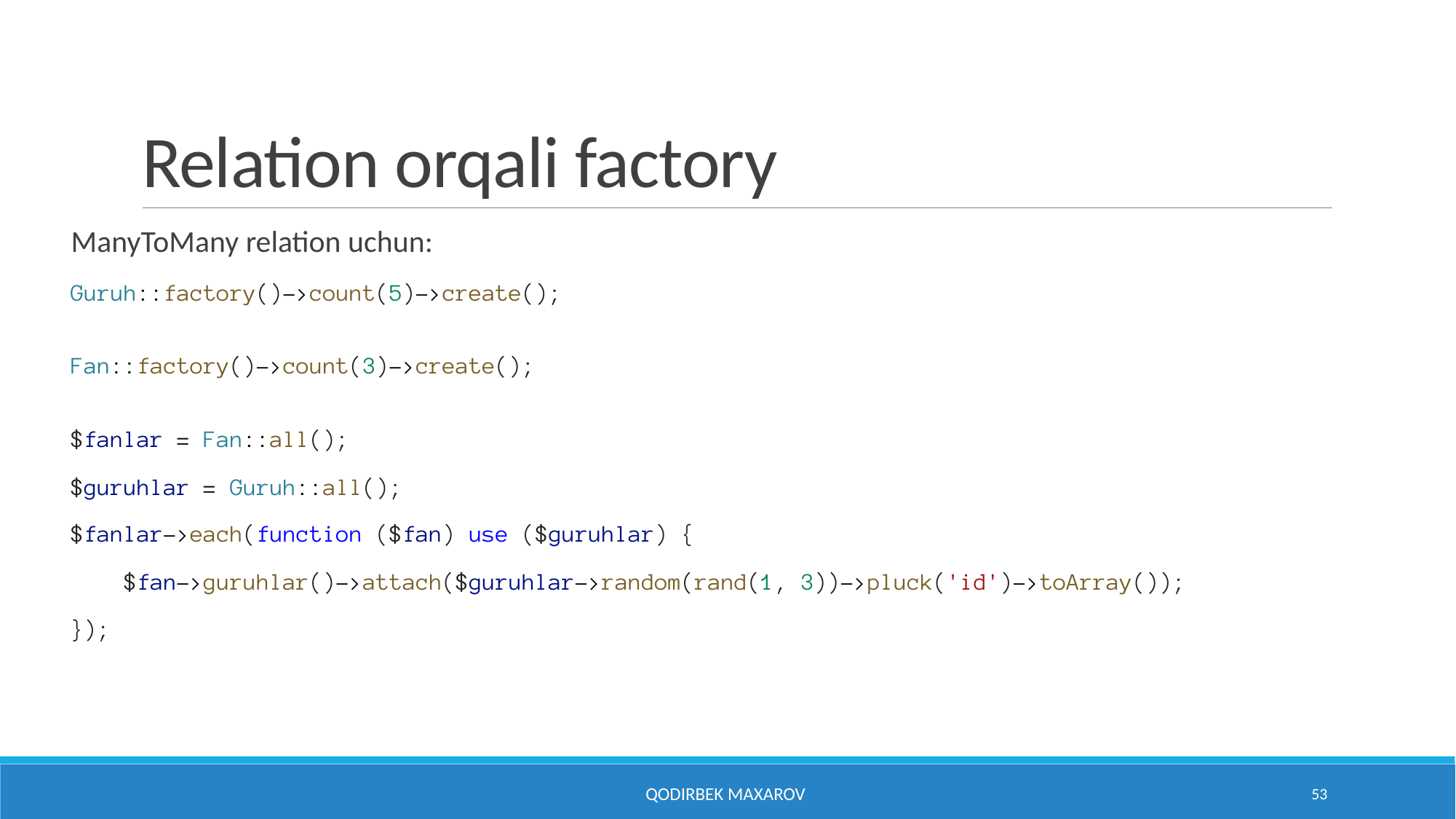

# Relation orqali factory
ManyToMany relation uchun:
Guruh::factory()->count(5)->create();
Fan::factory()->count(3)->create();
$fanlar = Fan::all();
$guruhlar = Guruh::all();
$fanlar->each(function ($fan) use ($guruhlar) {
    $fan->guruhlar()->attach($guruhlar->random(rand(1, 3))->pluck('id')->toArray());
});
Qodirbek Maxarov
53